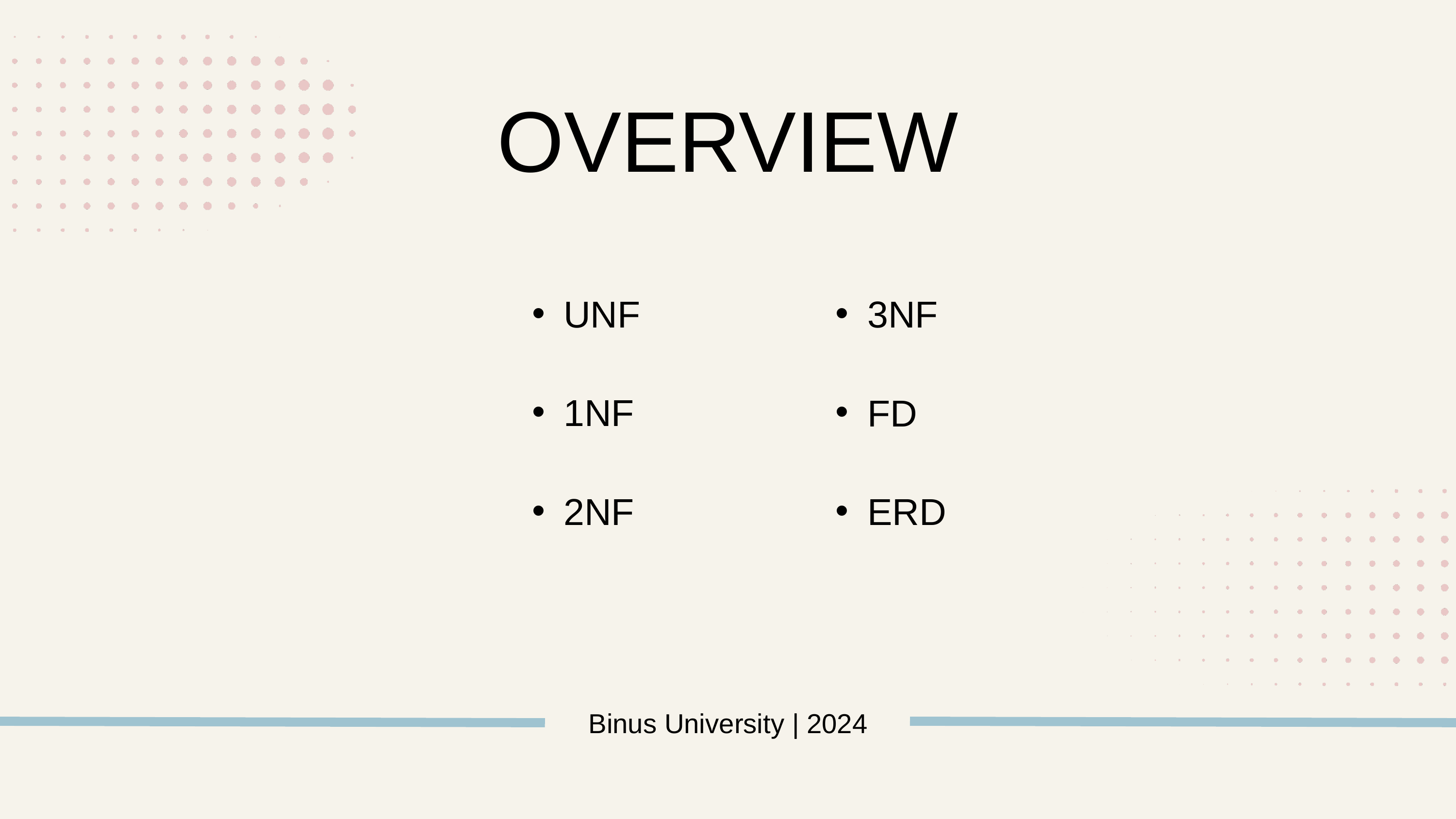

OVERVIEW
UNF
3NF
1NF
FD
2NF
ERD

Binus University | 2024